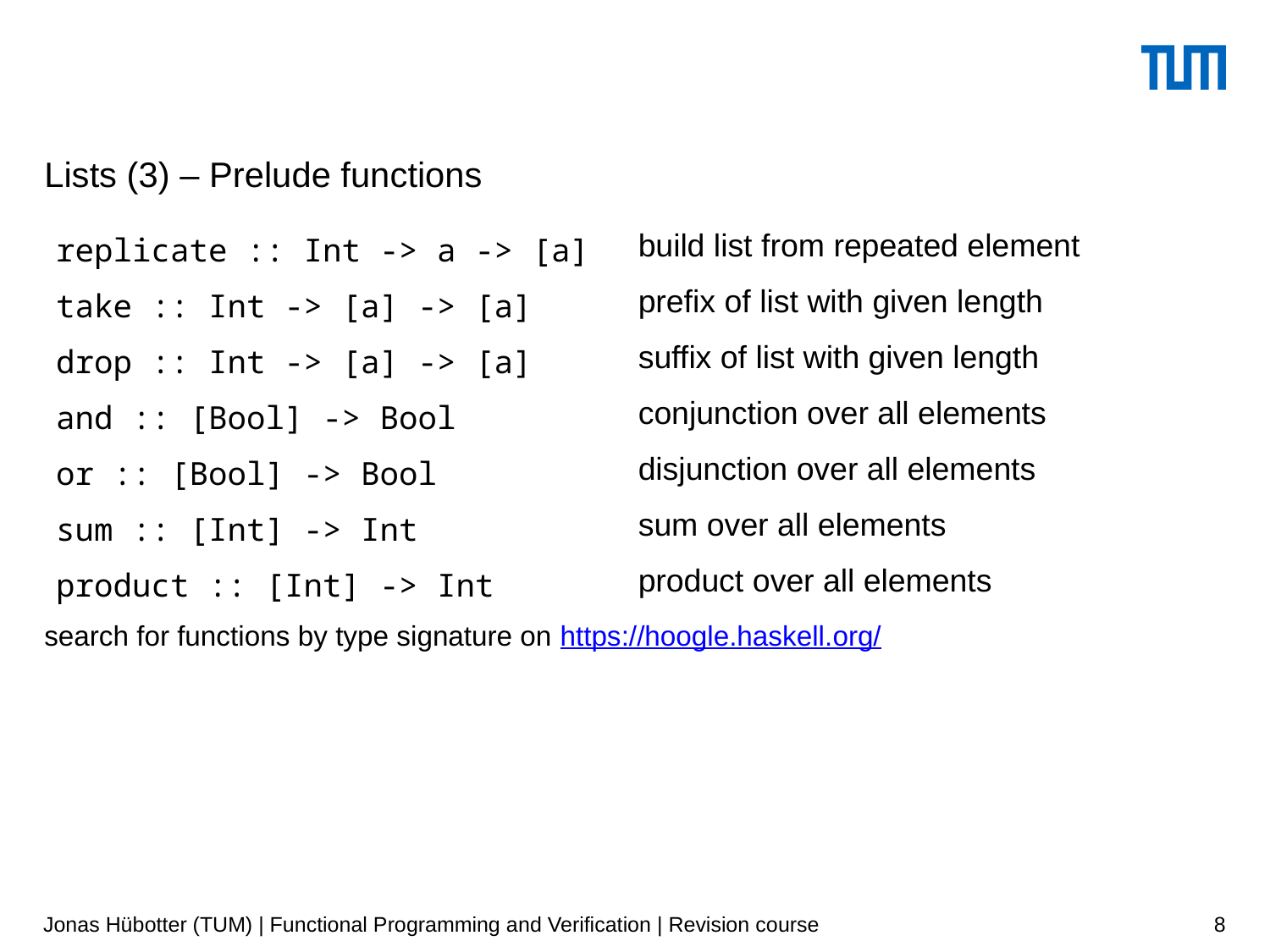

# Lists (3) – Prelude functions
| replicate :: Int -> a -> [a] | build list from repeated element |
| --- | --- |
| take :: Int -> [a] -> [a] | prefix of list with given length |
| drop :: Int -> [a] -> [a] | suffix of list with given length |
| and :: [Bool] -> Bool | conjunction over all elements |
| or :: [Bool] -> Bool | disjunction over all elements |
| sum :: [Int] -> Int | sum over all elements |
| product :: [Int] -> Int | product over all elements |
search for functions by type signature on https://hoogle.haskell.org/
Jonas Hübotter (TUM) | Functional Programming and Verification | Revision course
8